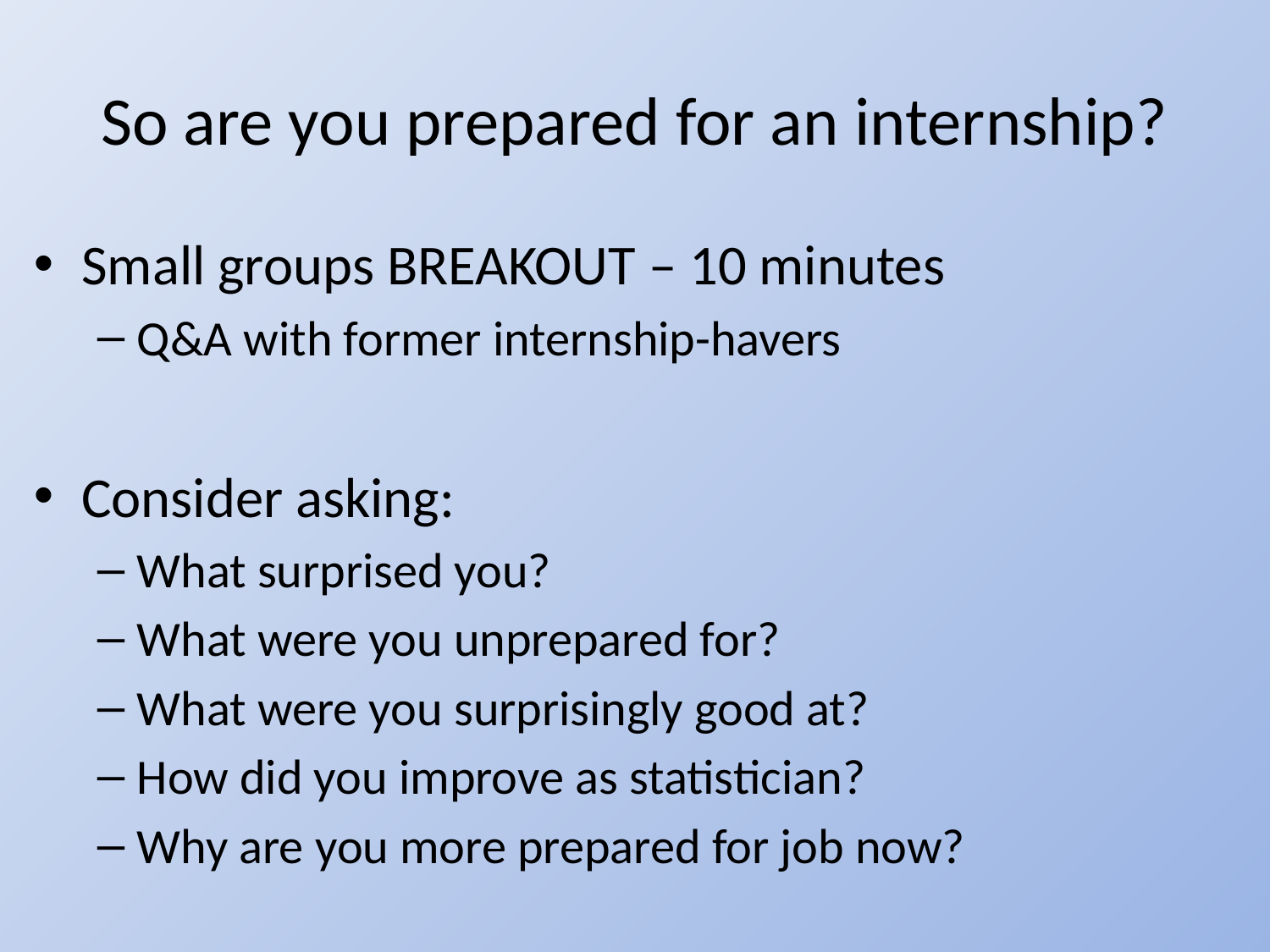

# So are you prepared for an internship?
Small groups BREAKOUT – 10 minutes
Q&A with former internship-havers

Consider asking:
What surprised you?
What were you unprepared for?
What were you surprisingly good at?
How did you improve as statistician?
Why are you more prepared for job now?